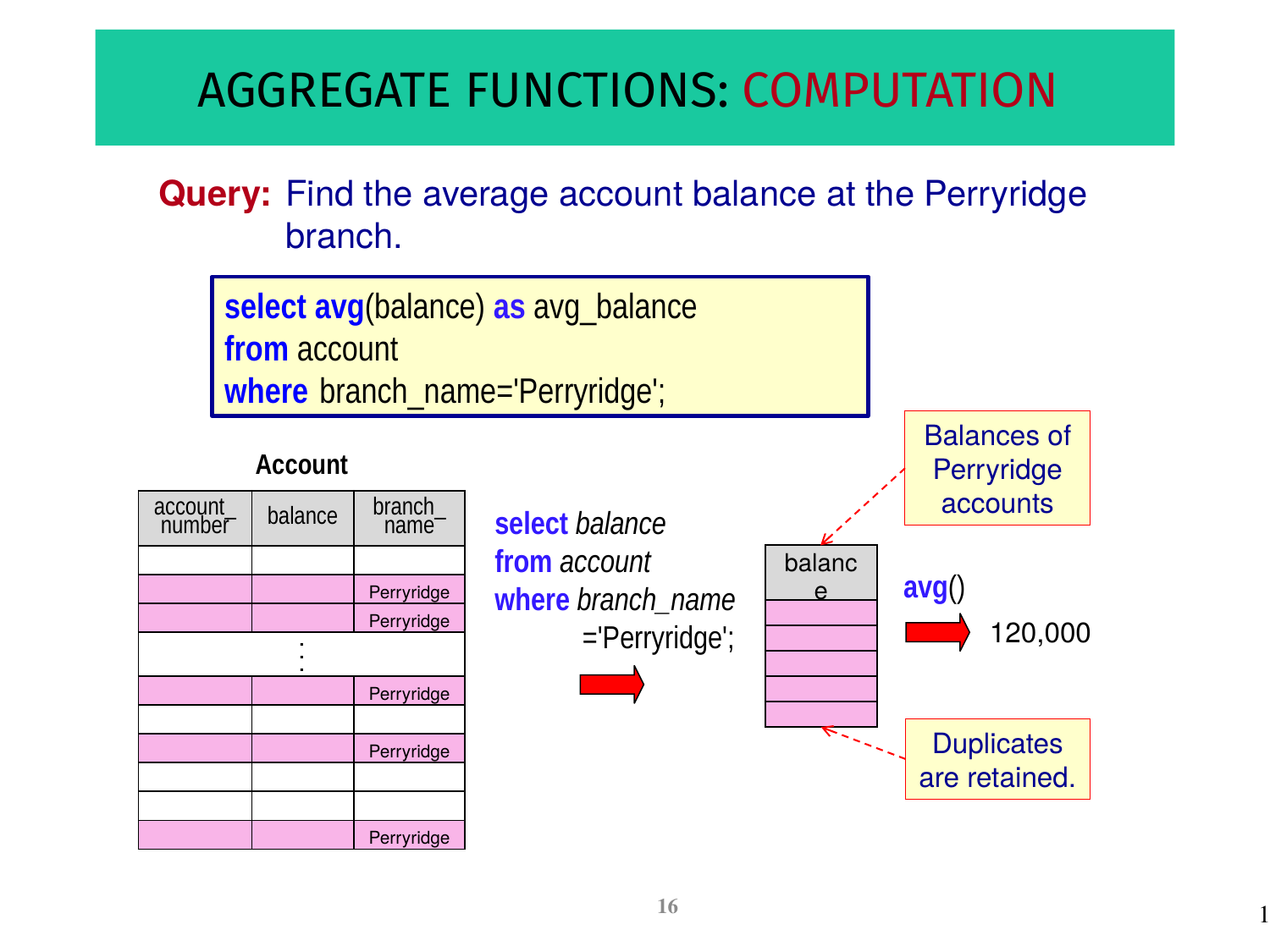

# AGGREGATE FUNCTIONS: COMPUTATION
Query:	Find the average account balance at the Perryridge branch.
select avg(balance) as avg_balance
from account
where	branch_name='Perryridge';
Balances of Perryridge accounts
| Account |  |  |
| --- | --- | --- |
| account\_ number | balance | branch\_ name |
|  |  |  |
|  |  | Perryridge |
|  |  | Perryridge |
| . . . |  |  |
|  |  | Perryridge |
|  |  |  |
|  |  | Perryridge |
|  |  |  |
|  |  |  |
|  |  | Perryridge |
select balance
from account
where branch_name
='Perryridge';

|  |
| --- |
| balance |
|  |
|  |
|  |
|  |
|  |
avg()

120,000
Duplicates are retained.
16